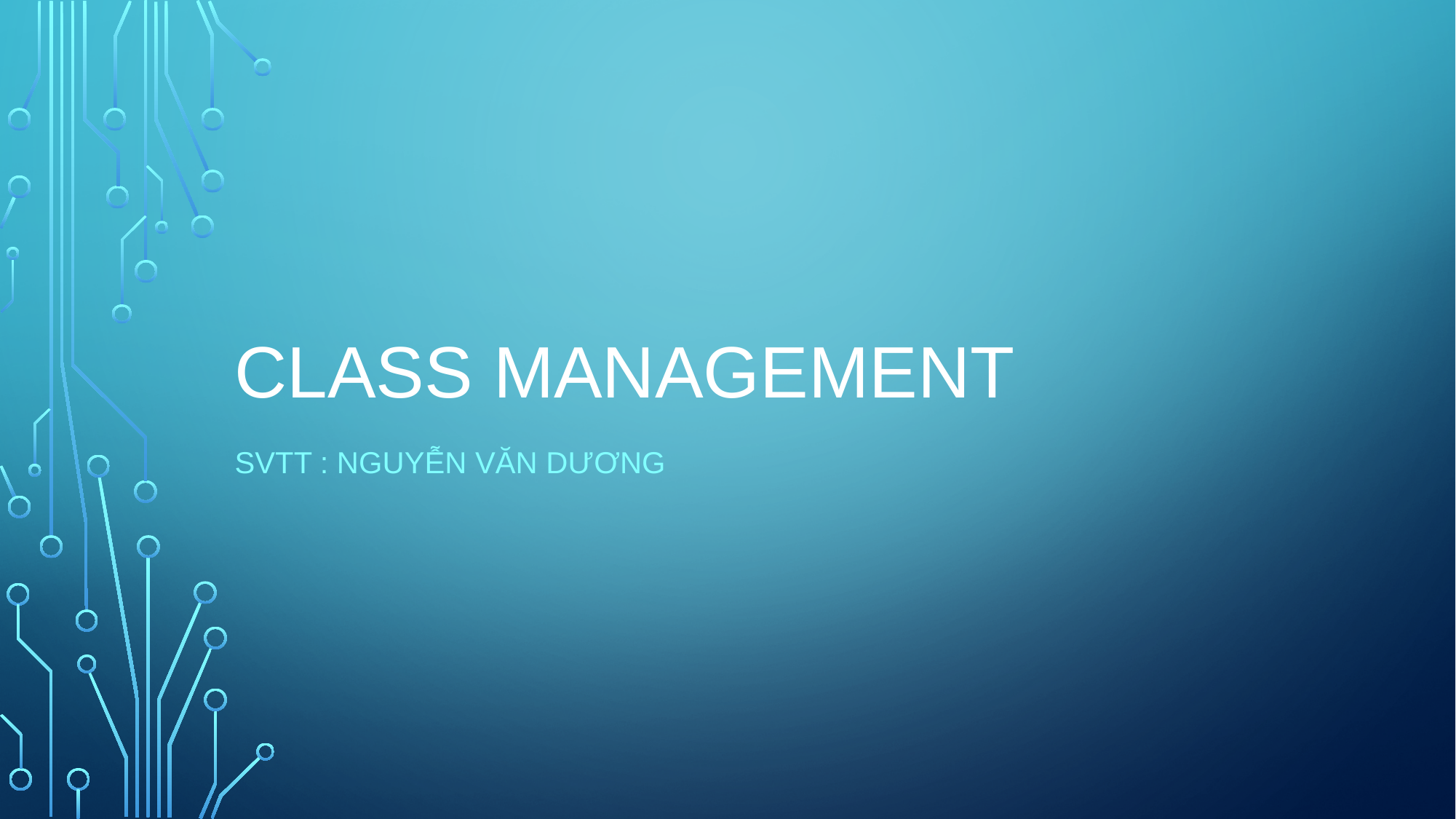

# Class Management
SVTT : Nguyễn Văn Dương